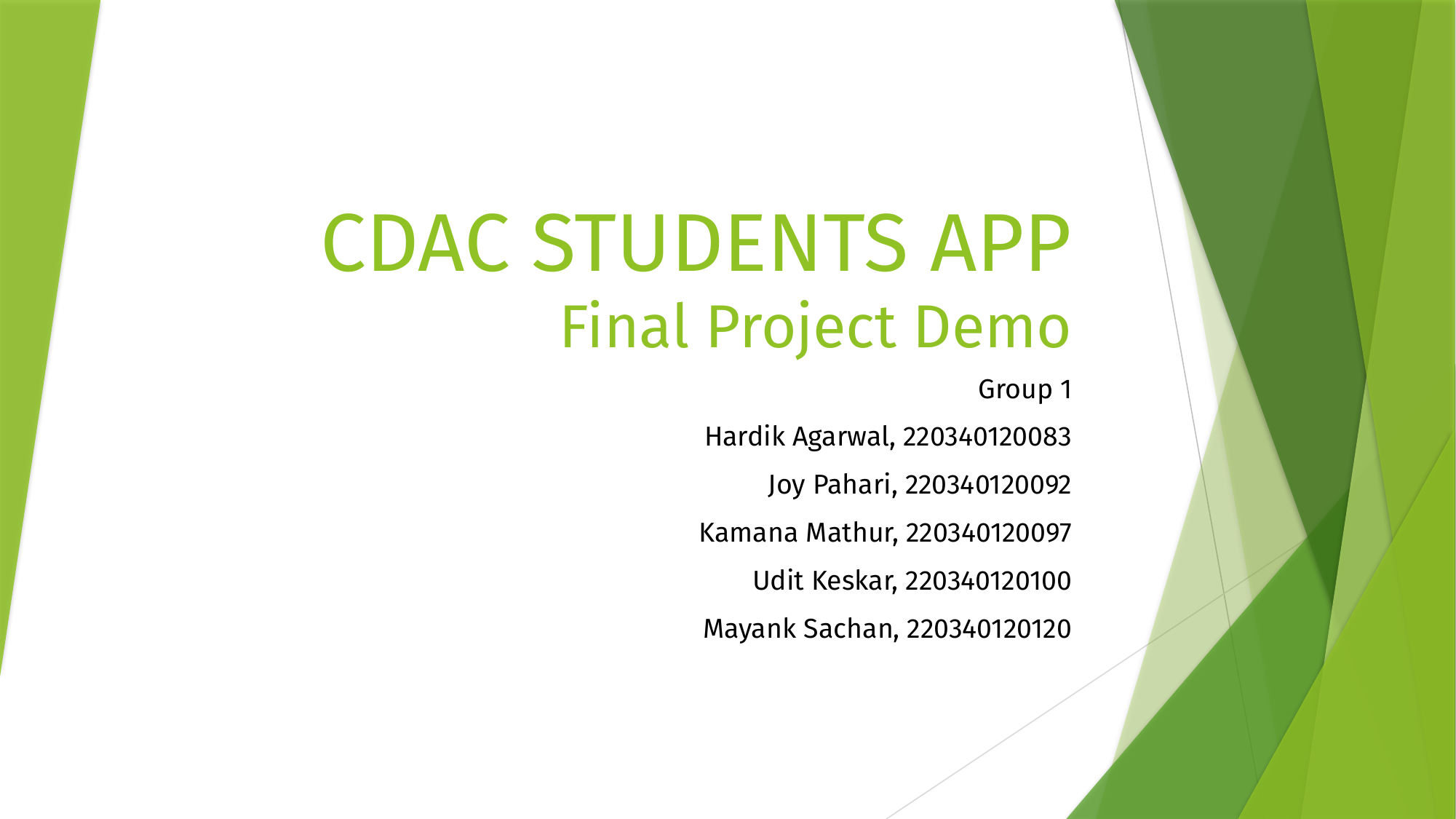

# CDAC STUDENTS APP Final Project Demo
Group 1
Hardik Agarwal, 220340120083
Joy Pahari, 220340120092
Kamana Mathur, 220340120097
Udit Keskar, 220340120100
Mayank Sachan, 220340120120